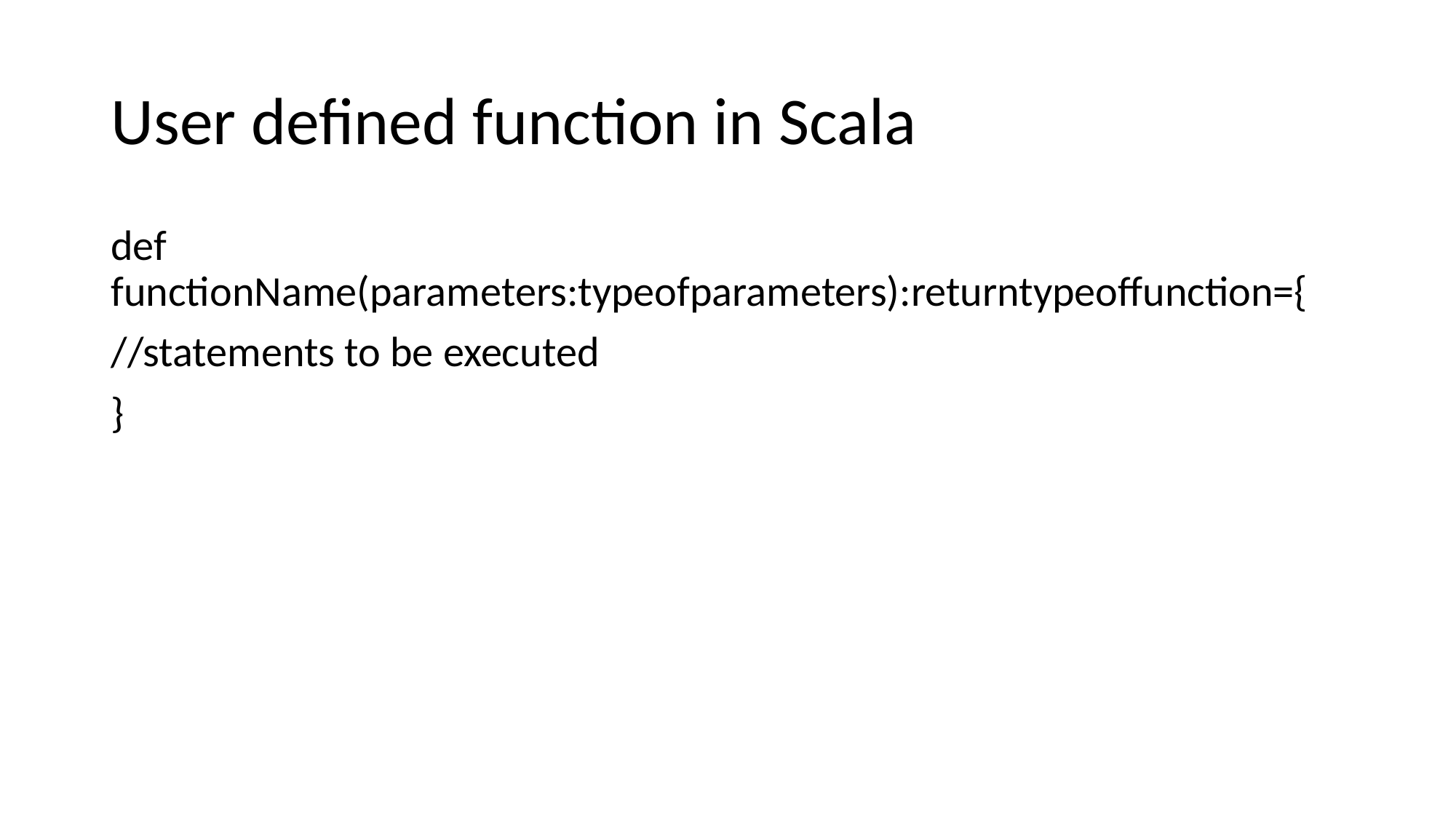

# User defined function in Scala
def functionName(parameters:typeofparameters):returntypeoffunction={
//statements to be executed
}